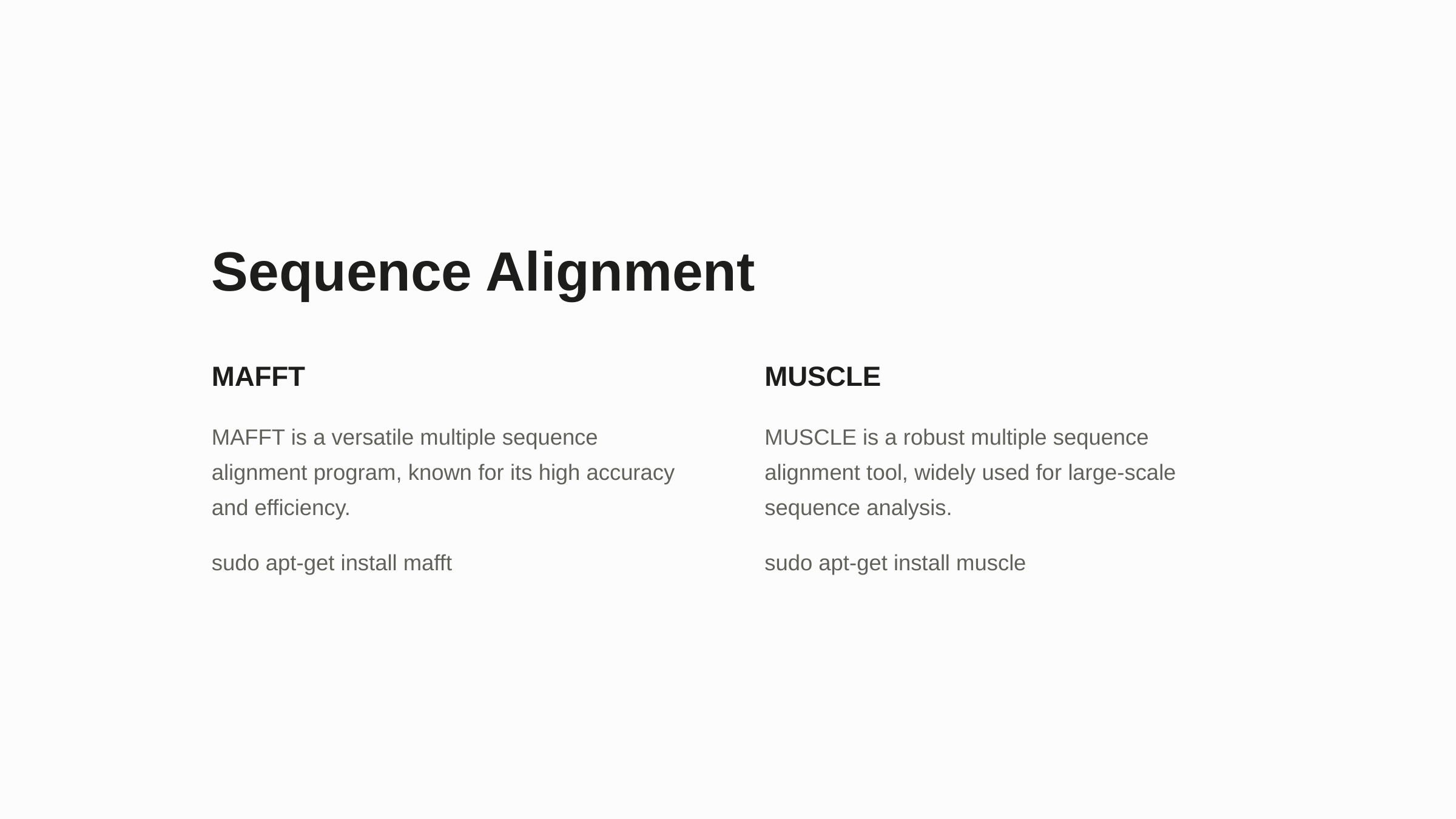

Sequence Alignment
MAFFT
MUSCLE
MAFFT is a versatile multiple sequence alignment program, known for its high accuracy and efficiency.
MUSCLE is a robust multiple sequence alignment tool, widely used for large-scale sequence analysis.
sudo apt-get install mafft
sudo apt-get install muscle